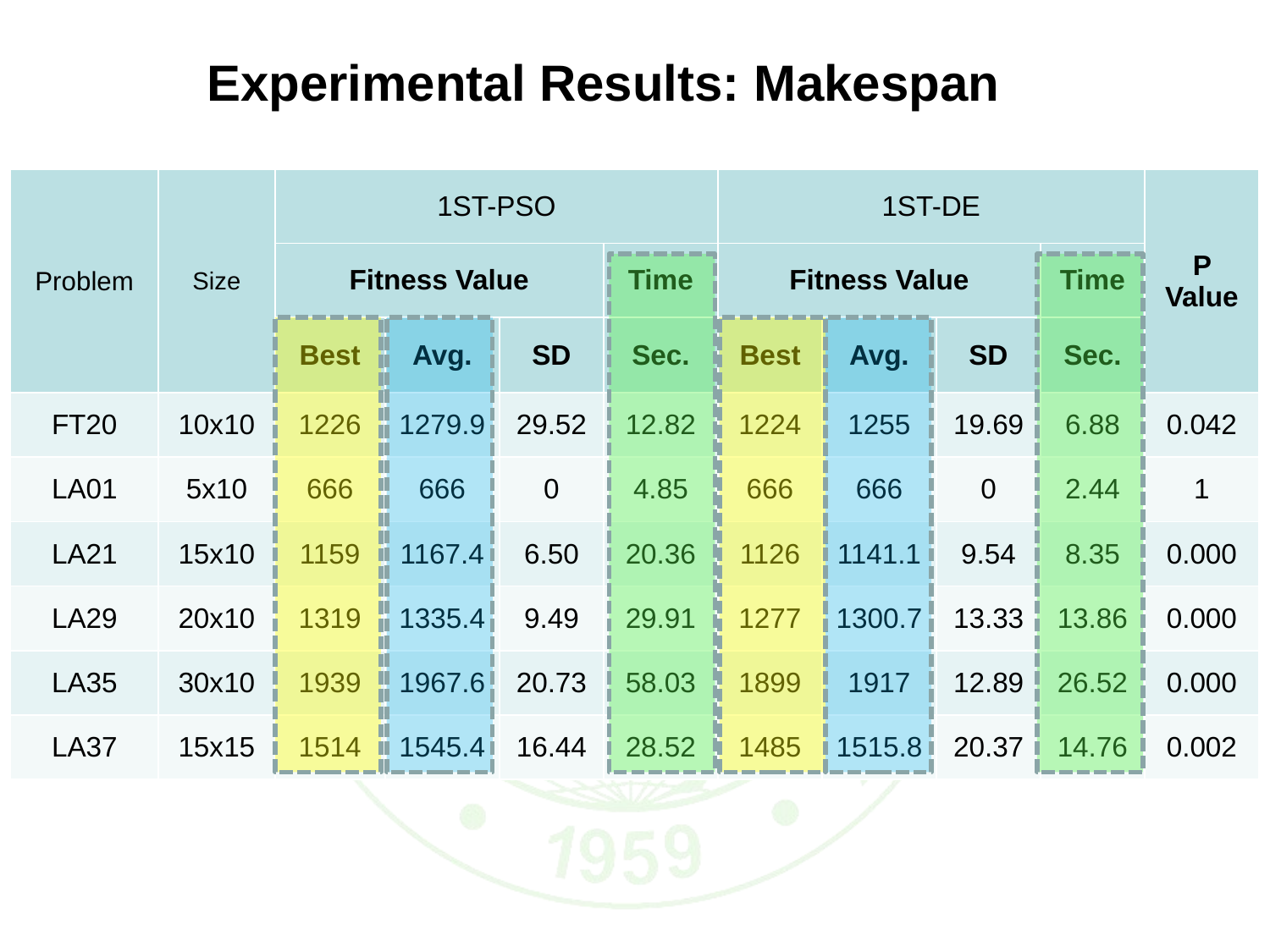

# Experimental Results: Makespan
| Problem | Size | 1ST-PSO |  |  |  | 1ST-DE |  |  |  | P Value |
| --- | --- | --- | --- | --- | --- | --- | --- | --- | --- | --- |
|  |  | Fitness Value |  |  | Time | Fitness Value |  |  | Time |  |
|  |  | Best | Avg. | SD | Sec. | Best | Avg. | SD | Sec. |  |
| FT20 | 10x10 | 1226 | 1279.9 | 29.52 | 12.82 | 1224 | 1255 | 19.69 | 6.88 | 0.042 |
| LA01 | 5x10 | 666 | 666 | 0 | 4.85 | 666 | 666 | 0 | 2.44 | 1 |
| LA21 | 15x10 | 1159 | 1167.4 | 6.50 | 20.36 | 1126 | 1141.1 | 9.54 | 8.35 | 0.000 |
| LA29 | 20x10 | 1319 | 1335.4 | 9.49 | 29.91 | 1277 | 1300.7 | 13.33 | 13.86 | 0.000 |
| LA35 | 30x10 | 1939 | 1967.6 | 20.73 | 58.03 | 1899 | 1917 | 12.89 | 26.52 | 0.000 |
| LA37 | 15x15 | 1514 | 1545.4 | 16.44 | 28.52 | 1485 | 1515.8 | 20.37 | 14.76 | 0.002 |